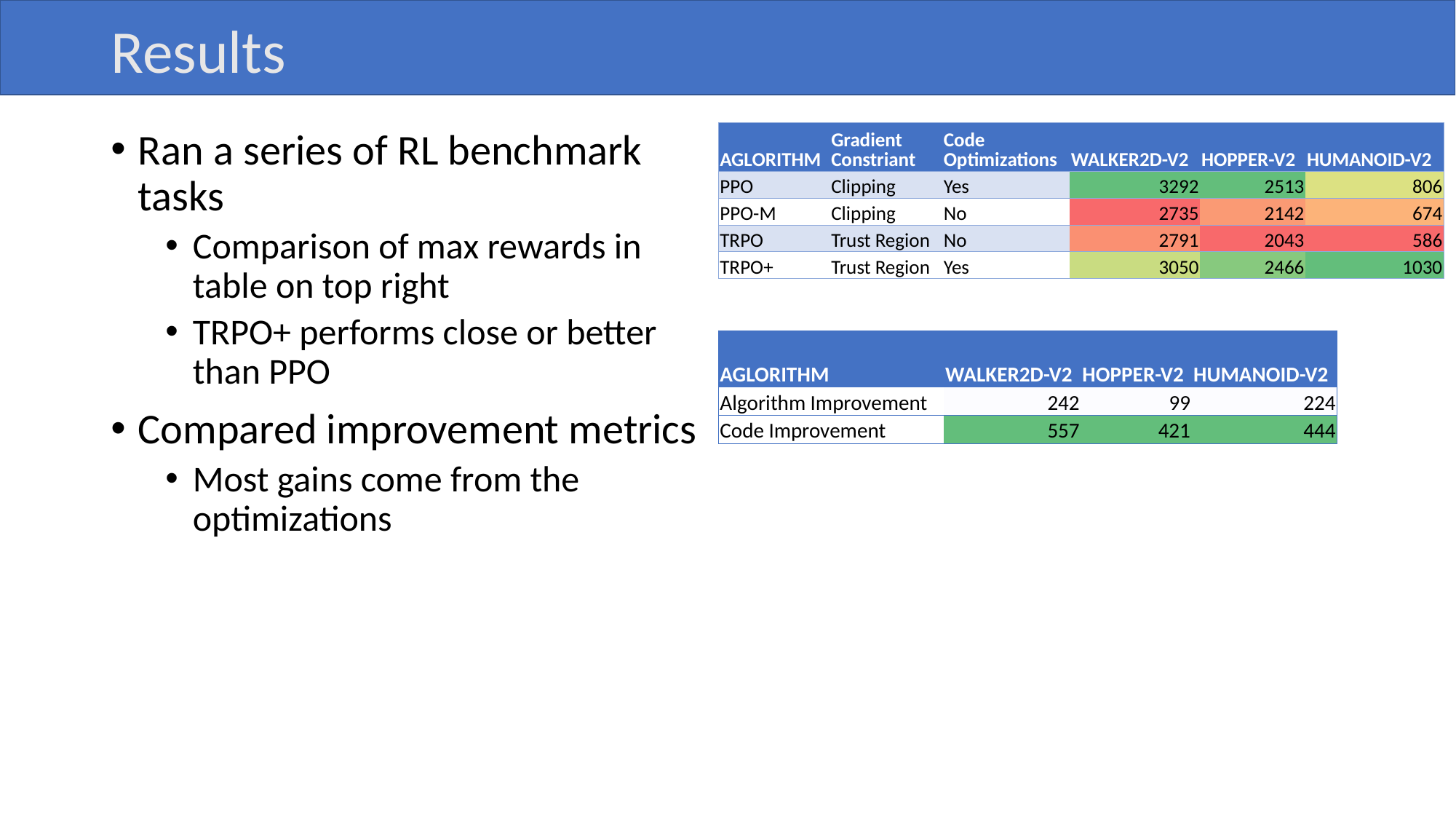

# Results
Ran a series of RL benchmark tasks
Comparison of max rewards in table on top right
TRPO+ performs close or better than PPO
Compared improvement metrics
Most gains come from the optimizations

| AGLORITHM | Gradient Constriant | Code Optimizations | WALKER2D-V2 | HOPPER-V2 | HUMANOID-V2 |
| --- | --- | --- | --- | --- | --- |
| PPO | Clipping | Yes | 3292 | 2513 | 806 |
| PPO-M | Clipping | No | 2735 | 2142 | 674 |
| TRPO | Trust Region | No | 2791 | 2043 | 586 |
| TRPO+ | Trust Region | Yes | 3050 | 2466 | 1030 |
| AGLORITHM | WALKER2D-V2 | HOPPER-V2 | HUMANOID-V2 |
| --- | --- | --- | --- |
| Algorithm Improvement | 242 | 99 | 224 |
| Code Improvement | 557 | 421 | 444 |